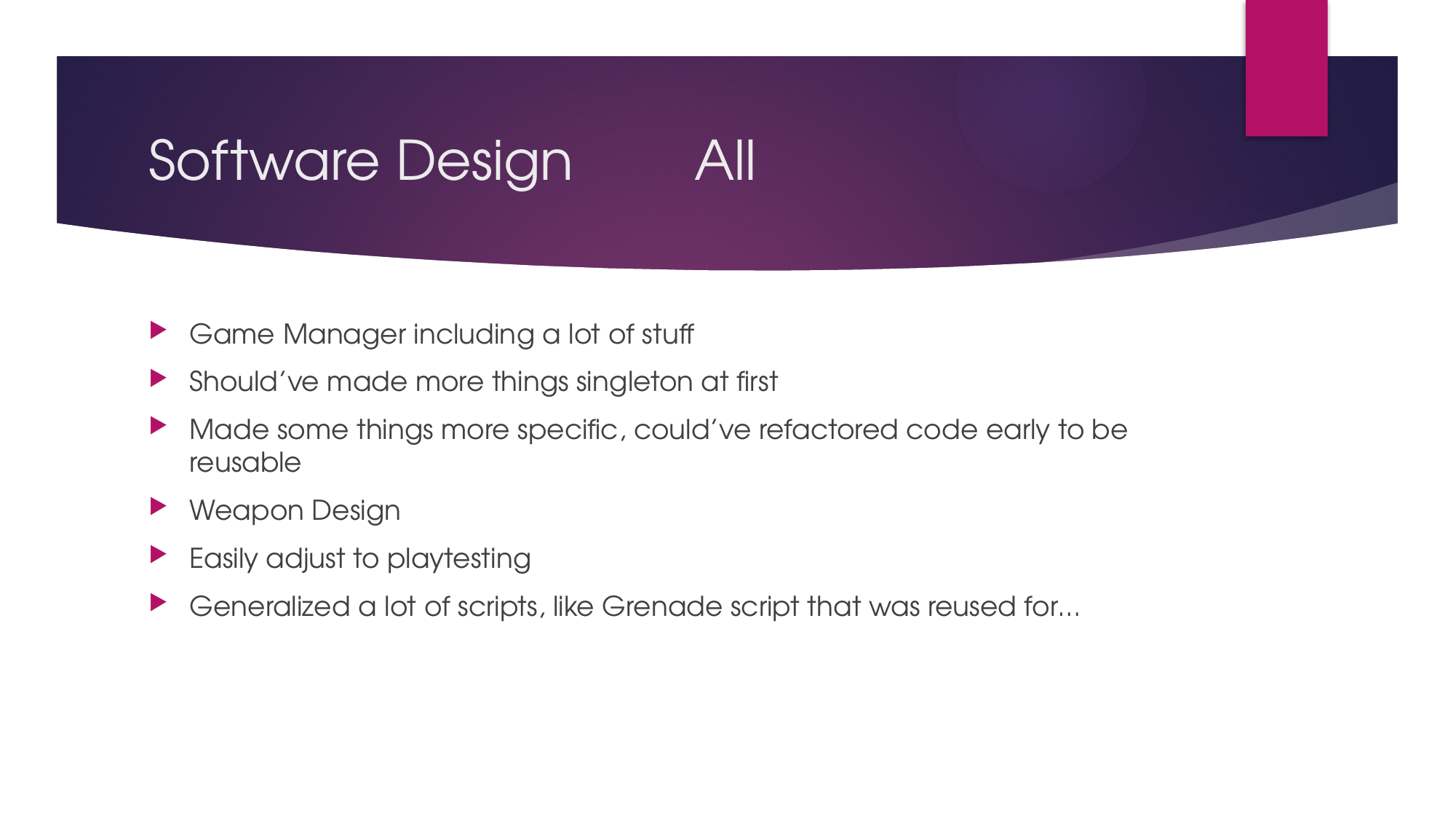

# Software Design		All
Game Manager including a lot of stuff
Should’ve made more things singleton at first
Made some things more specific, could’ve refactored code early to be reusable
Weapon Design
Easily adjust to playtesting
Generalized a lot of scripts, like Grenade script that was reused for…